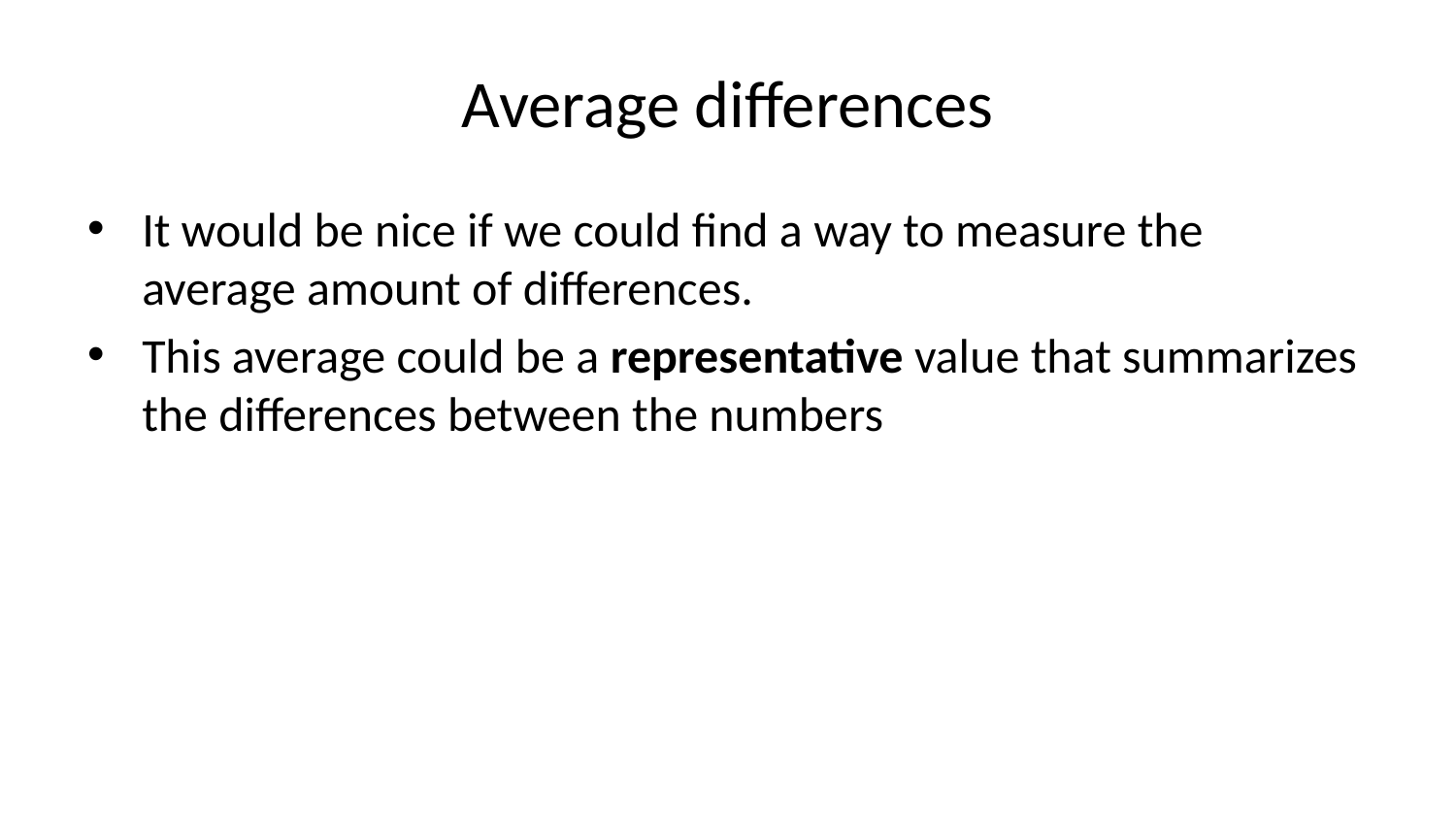

# Average differences
It would be nice if we could find a way to measure the average amount of differences.
This average could be a representative value that summarizes the differences between the numbers